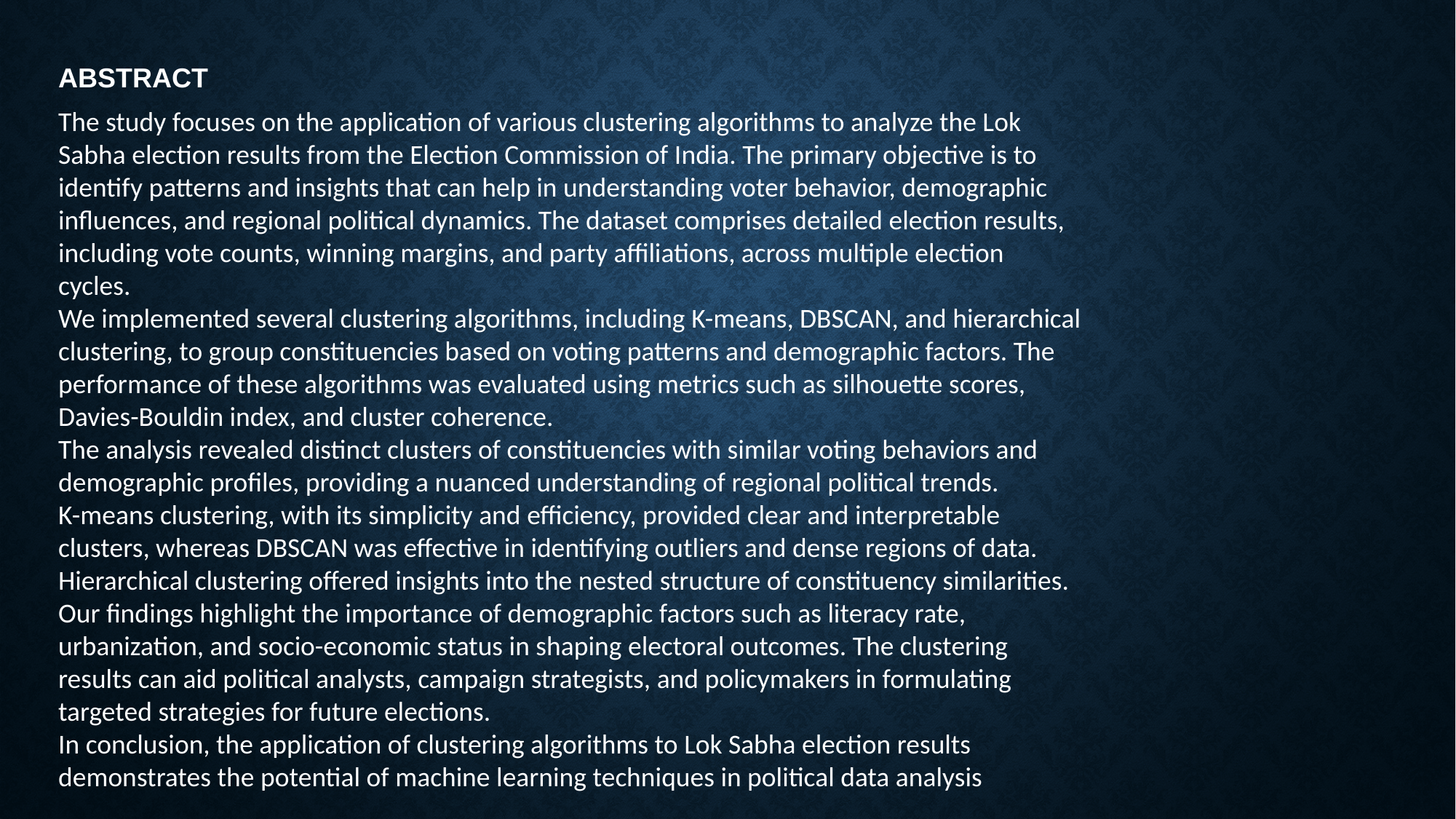

ABSTRACT
The study focuses on the application of various clustering algorithms to analyze the Lok
Sabha election results from the Election Commission of India. The primary objective is to
identify patterns and insights that can help in understanding voter behavior, demographic
influences, and regional political dynamics. The dataset comprises detailed election results,
including vote counts, winning margins, and party affiliations, across multiple election
cycles.
We implemented several clustering algorithms, including K-means, DBSCAN, and hierarchical
clustering, to group constituencies based on voting patterns and demographic factors. The
performance of these algorithms was evaluated using metrics such as silhouette scores,
Davies-Bouldin index, and cluster coherence.
The analysis revealed distinct clusters of constituencies with similar voting behaviors and
demographic profiles, providing a nuanced understanding of regional political trends.
K-means clustering, with its simplicity and efficiency, provided clear and interpretable
clusters, whereas DBSCAN was effective in identifying outliers and dense regions of data.
Hierarchical clustering offered insights into the nested structure of constituency similarities.
Our findings highlight the importance of demographic factors such as literacy rate,
urbanization, and socio-economic status in shaping electoral outcomes. The clustering
results can aid political analysts, campaign strategists, and policymakers in formulating
targeted strategies for future elections.
In conclusion, the application of clustering algorithms to Lok Sabha election results
demonstrates the potential of machine learning techniques in political data analysis